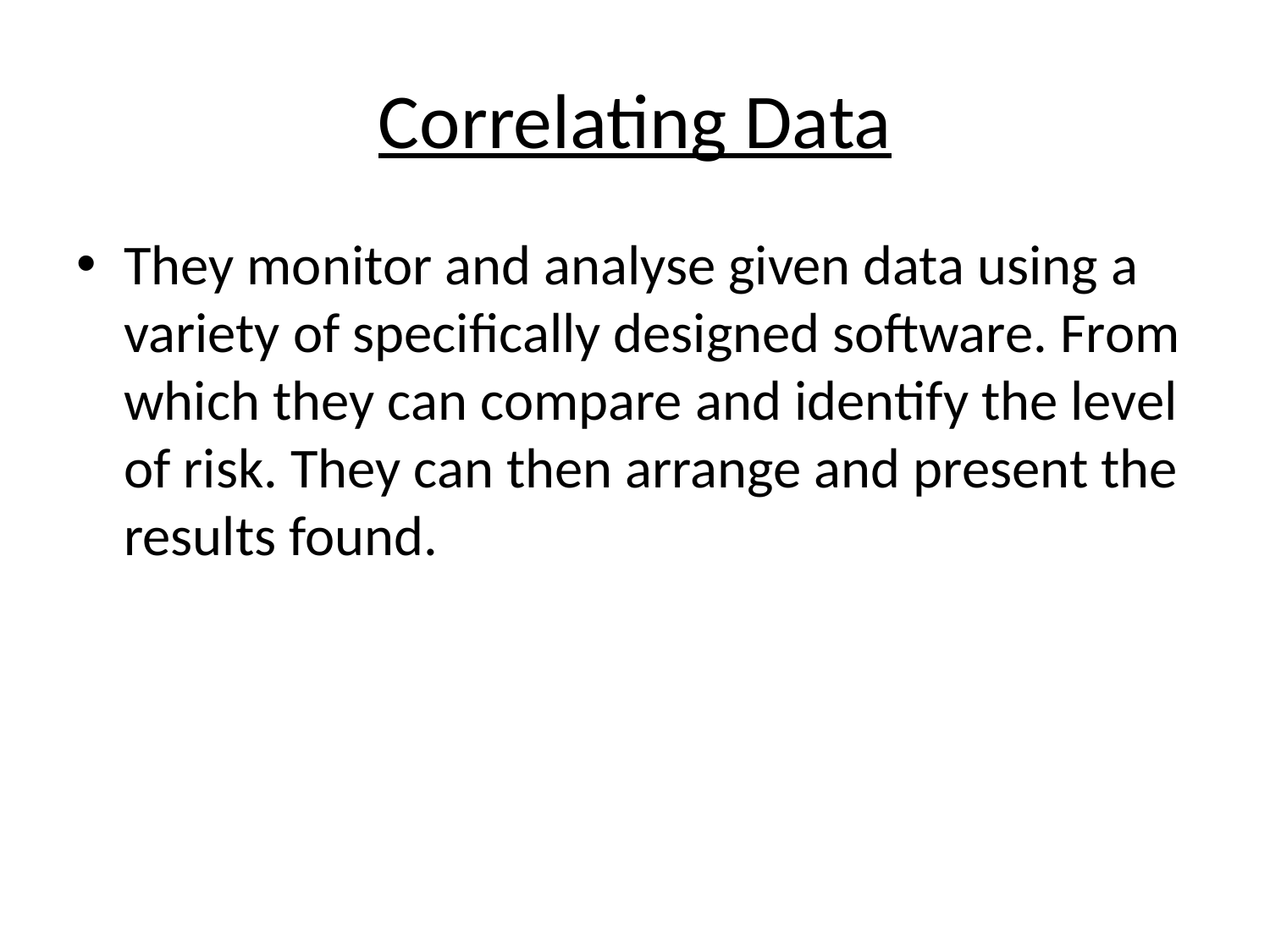

# Correlating Data
They monitor and analyse given data using a variety of specifically designed software. From which they can compare and identify the level of risk. They can then arrange and present the results found.